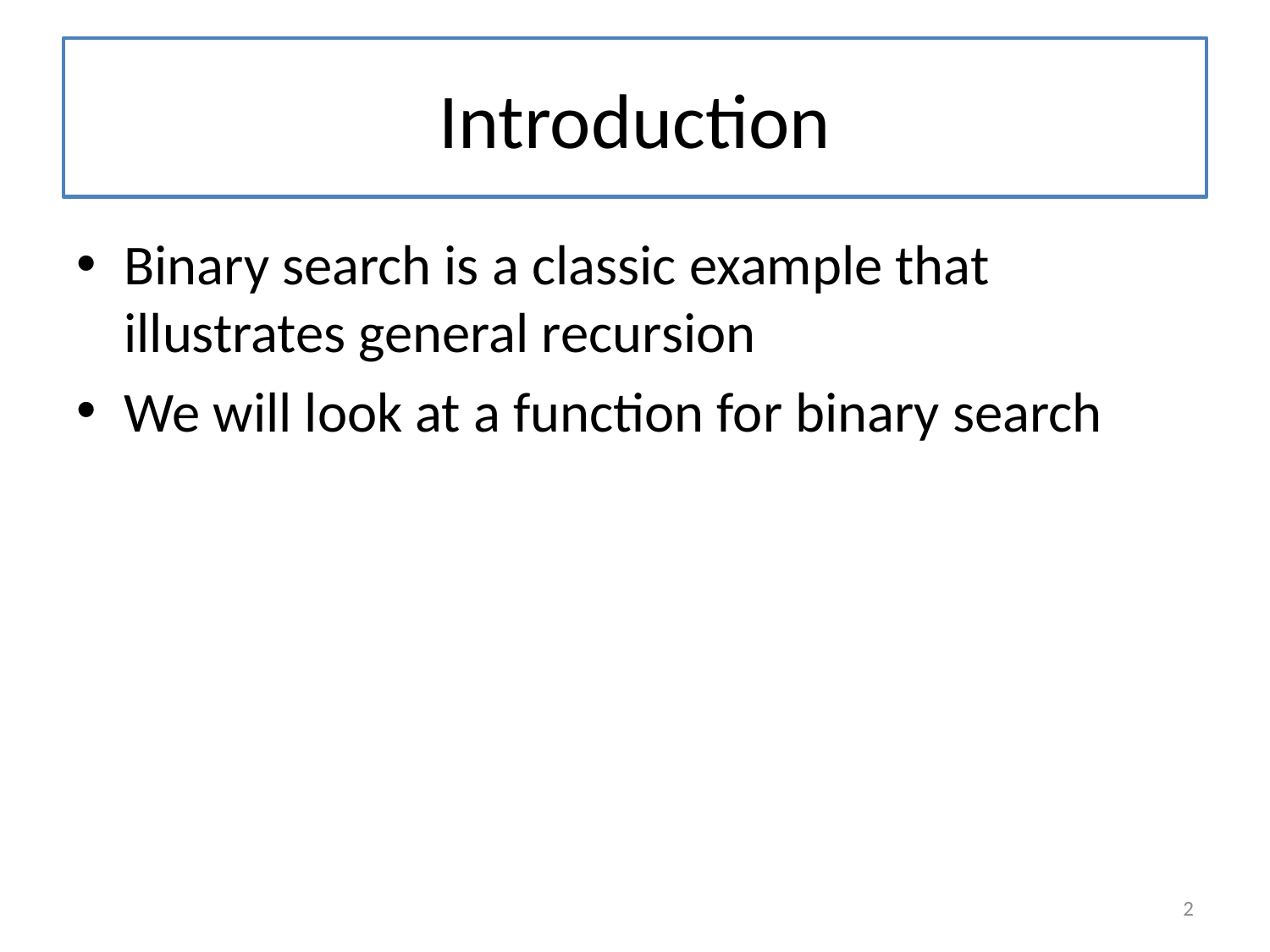

# Introduction
Binary search is a classic example that illustrates general recursion
We will look at a function for binary search
2